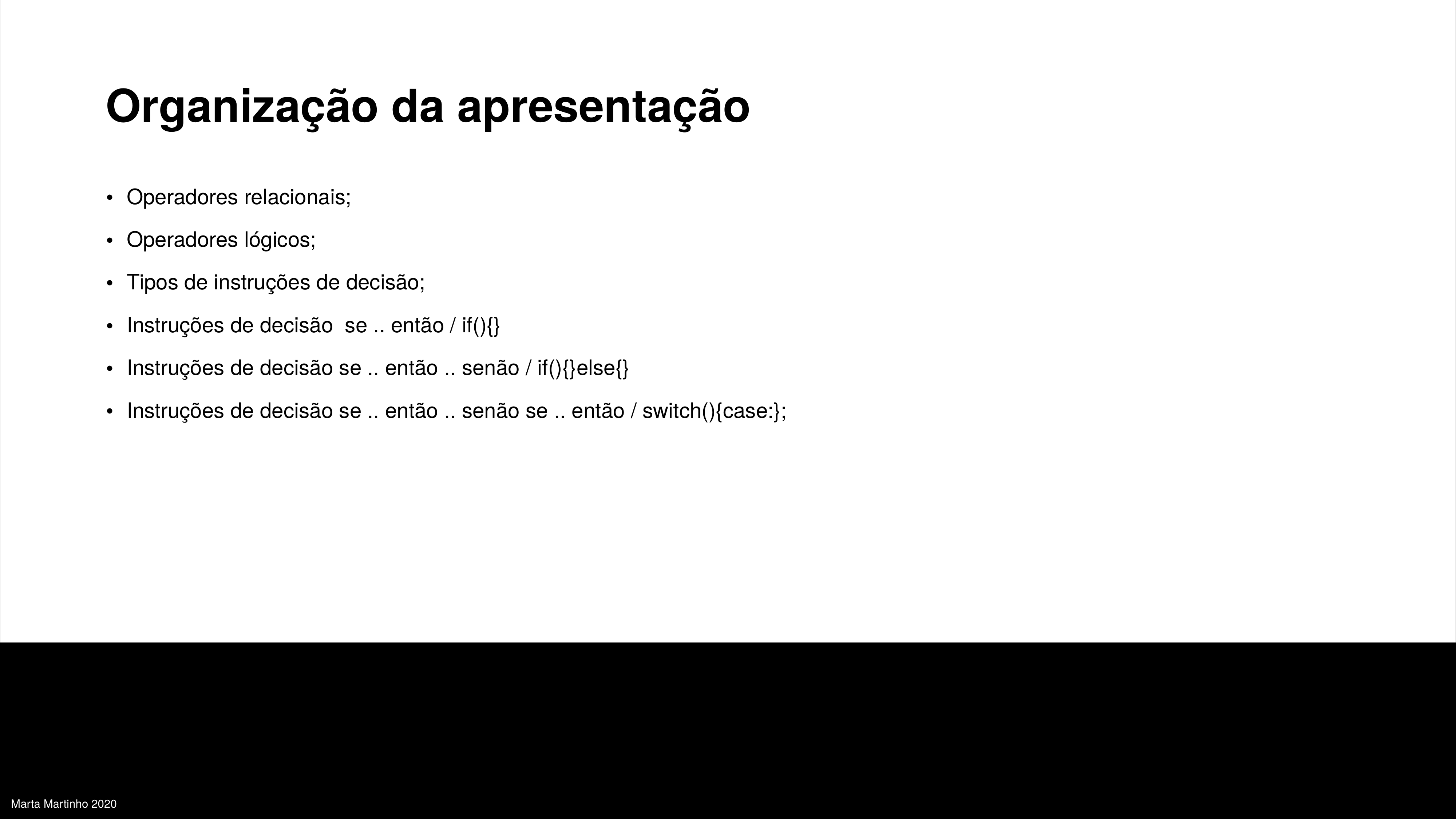

Organização da apresentação
Operadores relacionais;
Operadores lógicos;
Tipos de instruções de decisão;
Instruções de decisão  se .. então / if(){}
Instruções de decisão se .. então .. senão / if(){}else{}
Instruções de decisão se .. então .. senão se .. então / switch(){case:};

Marta Martinho 2020